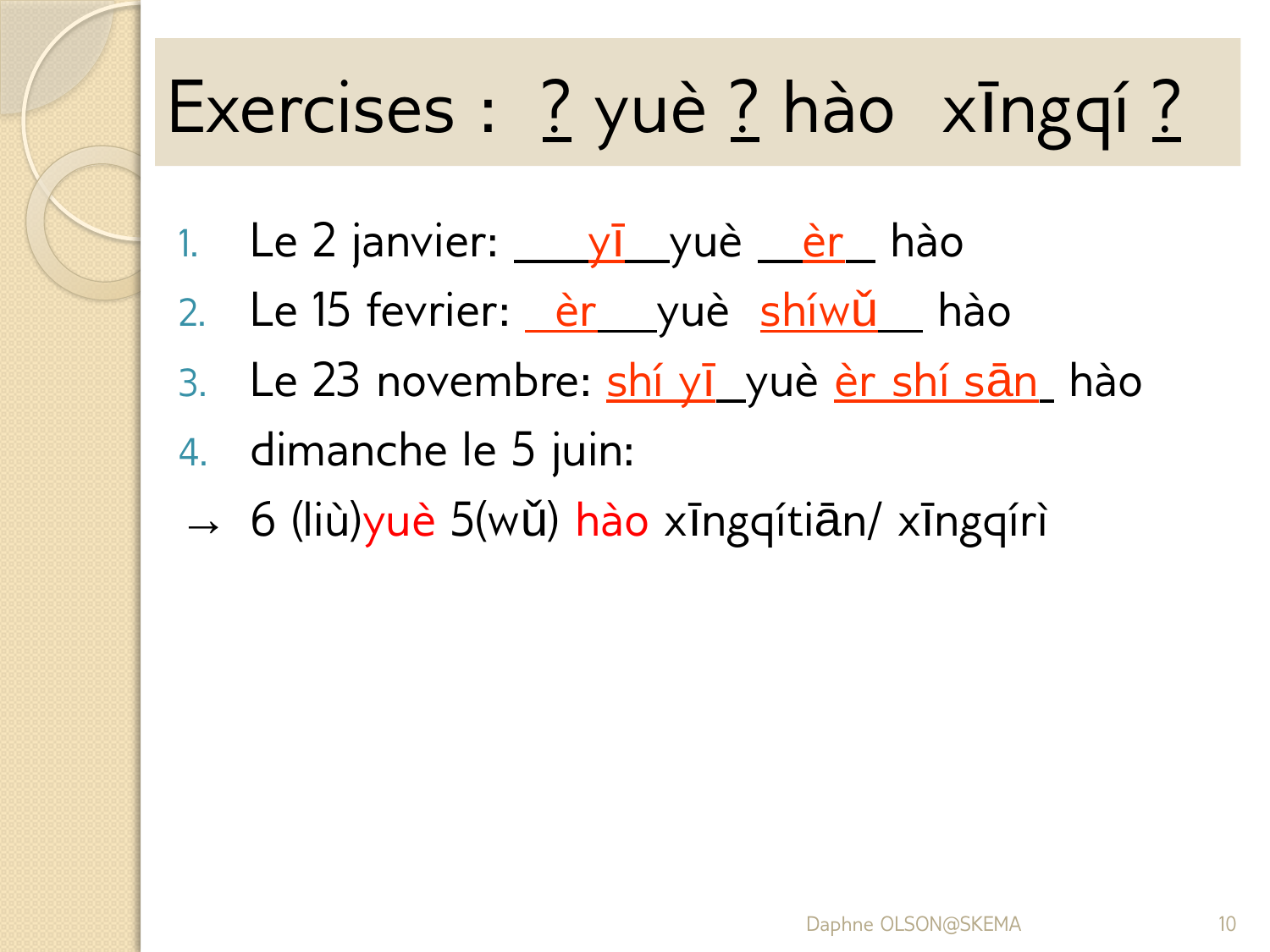

# Exercises :  ? yuè ? hào  xīngqí ?
Le 2 janvier:      yī   yuè    èr   hào
Le 15 fevrier:   èr    yuè  shíwǔ    hào
Le 23 novembre: shí yī  yuè èr shí sān  hào
dimanche le 5 juin:
→	6 (liù)yuè 5(wǔ) hào xīngqítiān/ xīngqírì

Daphne OLSON@SKEMA
10